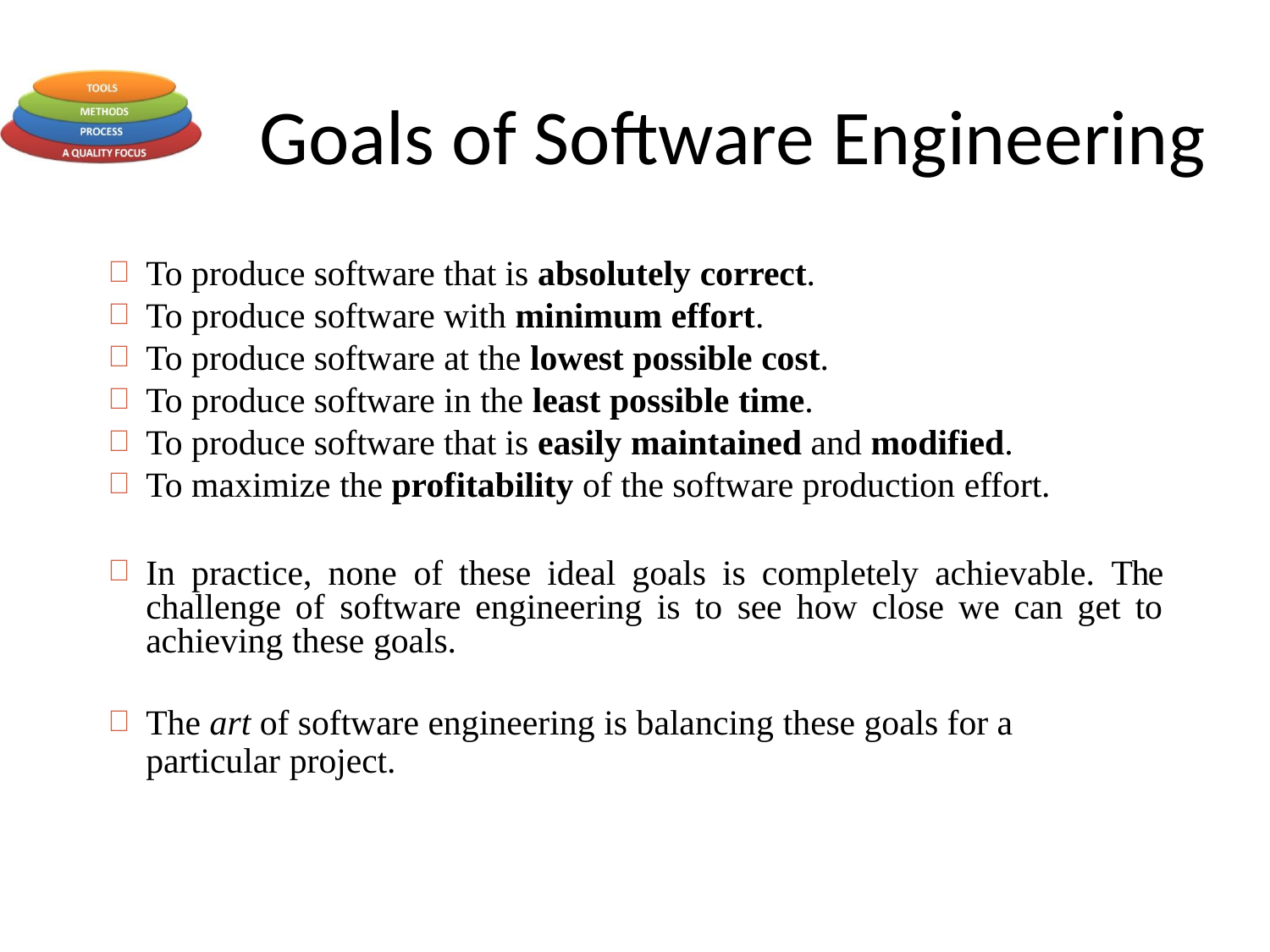

# Goals of Software Engineering
To produce software that is absolutely correct.
To produce software with minimum effort.
To produce software at the lowest possible cost.
To produce software in the least possible time.
To produce software that is easily maintained and modified.
To maximize the profitability of the software production effort.

In practice, none of these ideal goals is completely achievable. The  challenge of software engineering is to see how close we can get to  achieving these goals.

The art of software engineering is balancing these goals for a
particular project.